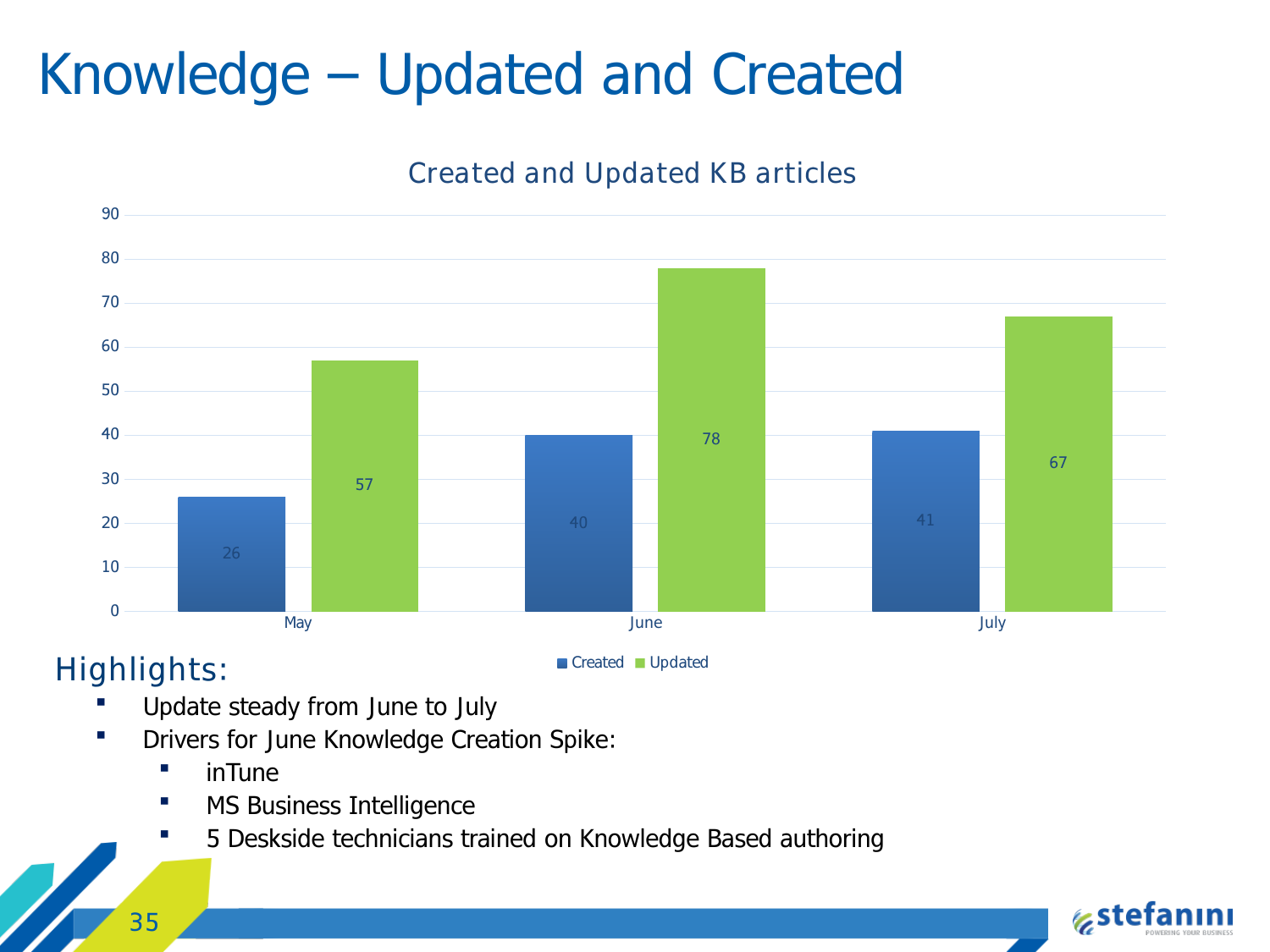

# Service Desk
Knowledge – Updated and Created

### Chart: Created and Updated KB articles

| Category | Created | Updated |
|---|---|---|
| May | 26.0 | 57.0 |
| June | 40.0 | 78.0 |
| July | 41.0 | 67.0 |
Highlights:
Update steady from June to July
Drivers for June Knowledge Creation Spike:
inTune
MS Business Intelligence
5 Deskside technicians trained on Knowledge Based authoring
35